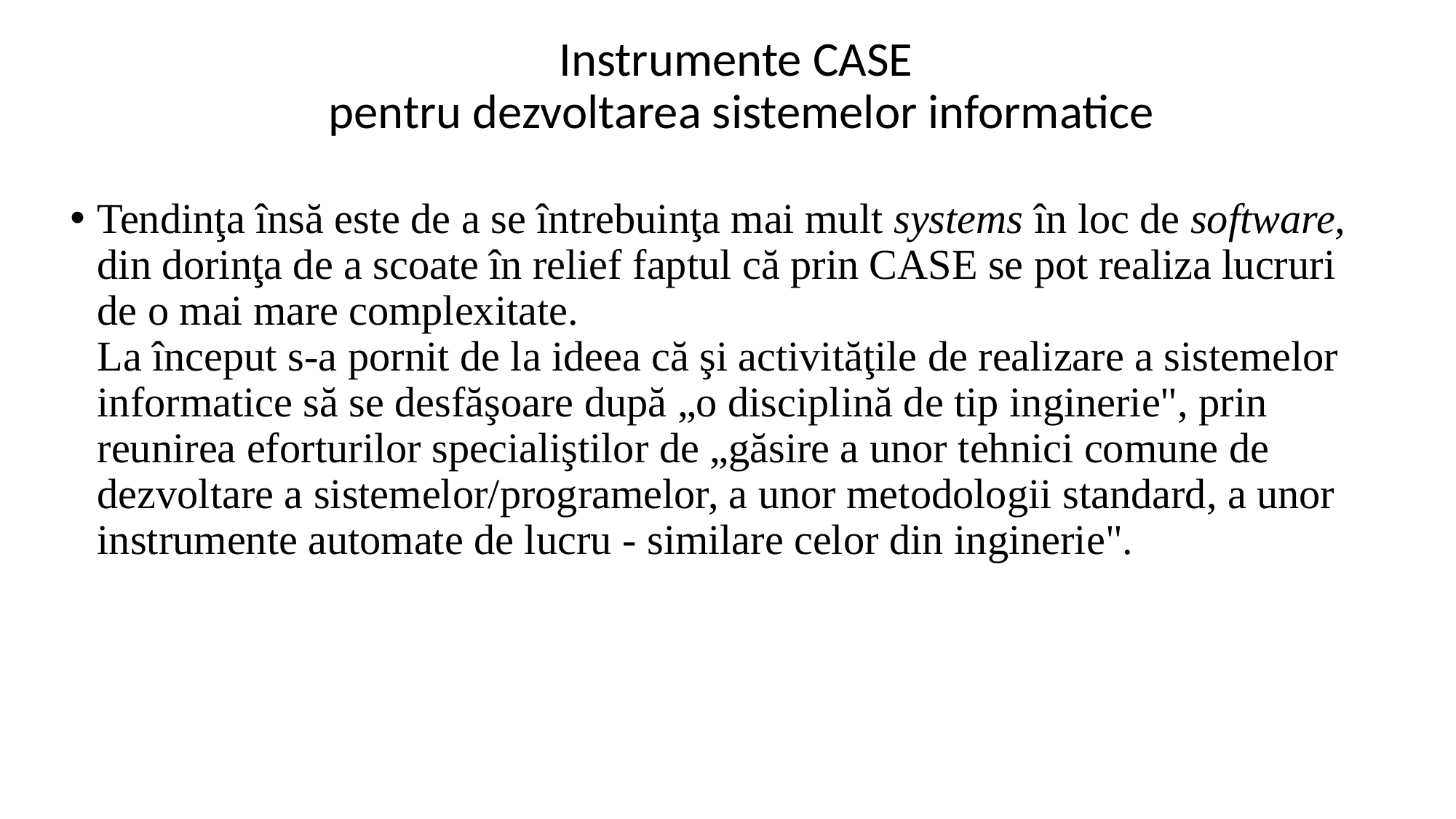

# Instrumente CASE pentru dezvoltarea sistemelor informatice
Tendinţa însă este de a se întrebuinţa mai mult systems în loc de software, din dorinţa de a scoate în relief faptul că prin CASE se pot realiza lucruri de o mai mare complexitate.
La început s-a pornit de la ideea că şi activităţile de realizare a sistemelor informatice să se desfăşoare după „o disciplină de tip inginerie", prin reunirea eforturilor specialiştilor de „găsire a unor tehnici comune de dezvoltare a sistemelor/programelor, a unor metodologii standard, a unor instrumente automate de lucru - similare celor din inginerie".